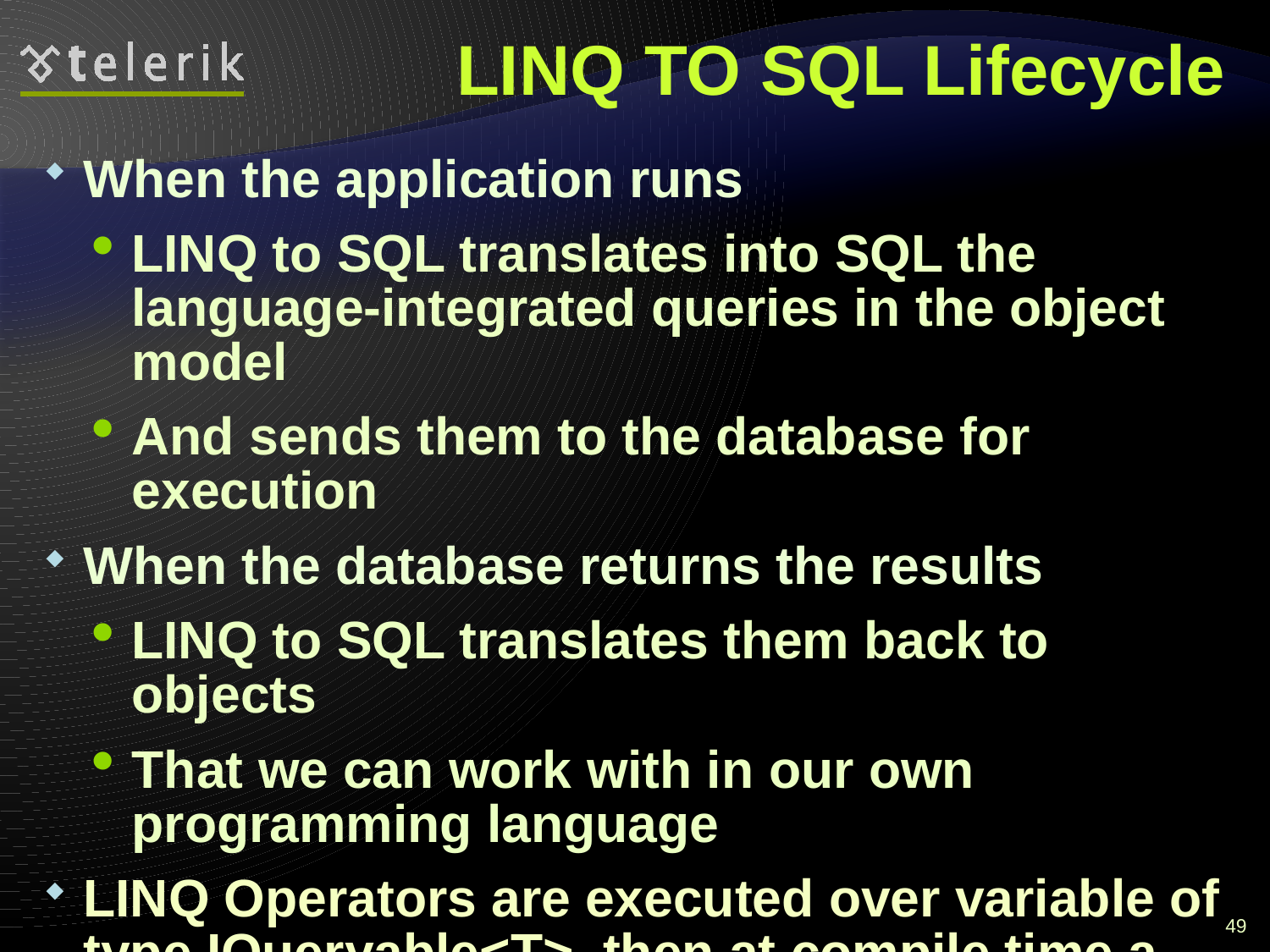

# LINQ TO SQL Lifecycle
When the application runs
LINQ to SQL translates into SQL the language-integrated queries in the object model
And sends them to the database for execution
When the database returns the results
LINQ to SQL translates them back to objects
That we can work with in our own programming language
LINQ Operators are executed over variable of type IQueryable<T>, then at compile time a Query Expression Tree is emitted

49